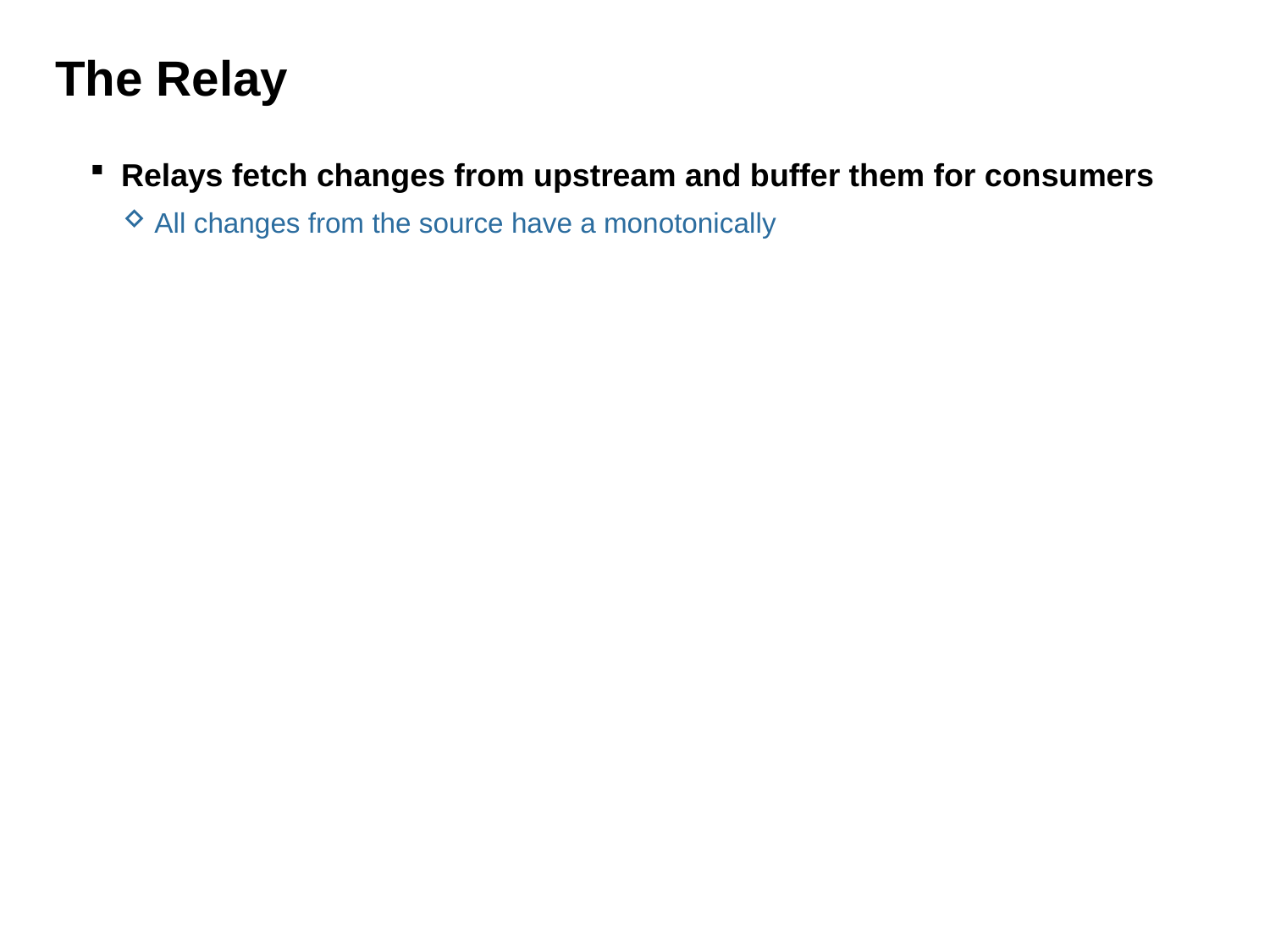

# The Relay
Relays fetch changes from upstream and buffer them for consumers
All changes from the source have a monotonically